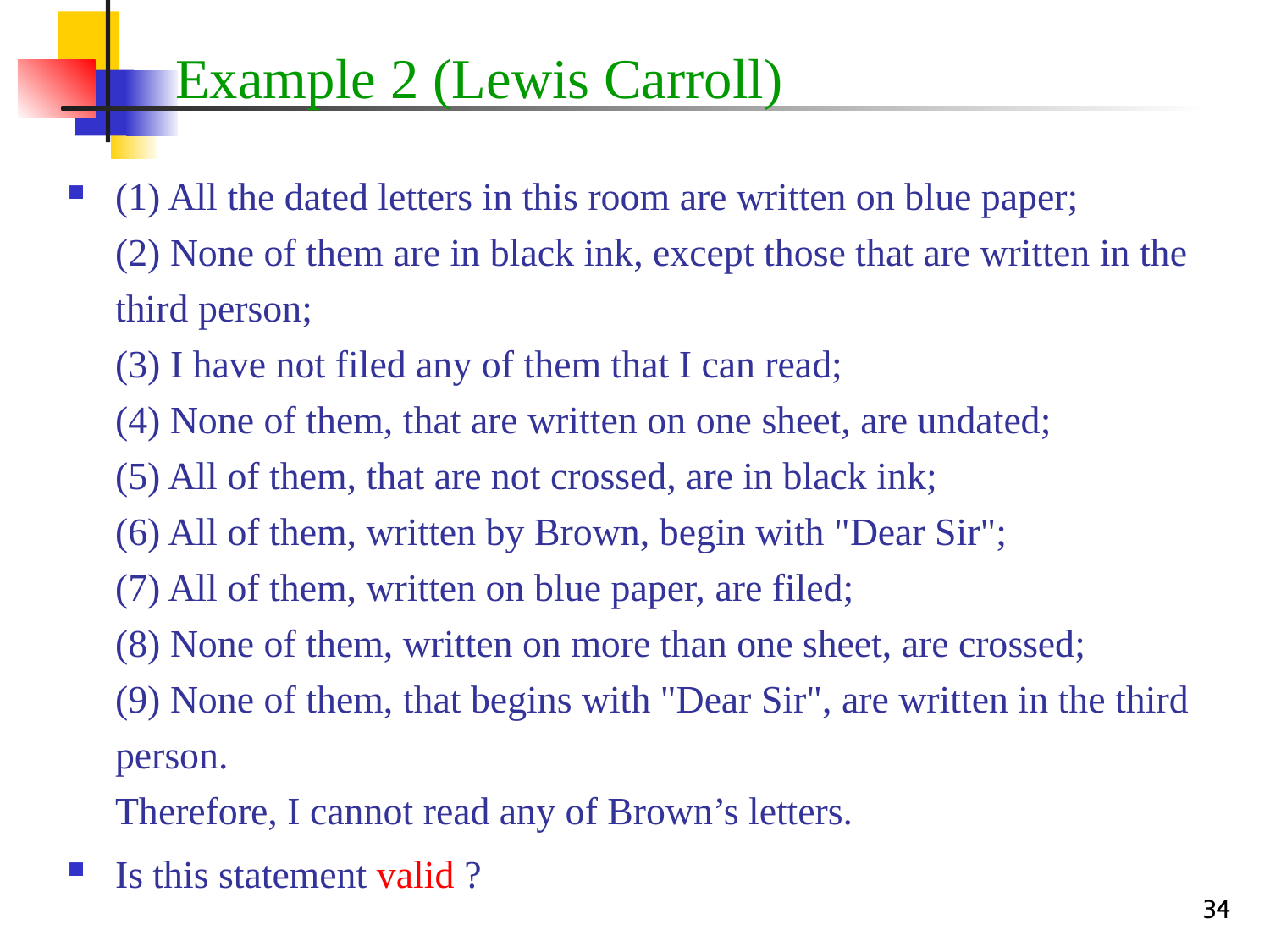

# Example 2 (Lewis Carroll)
(1) All the dated letters in this room are written on blue paper;
(2) None of them are in black ink, except those that are written in the third person;
(3) I have not filed any of them that I can read;
(4) None of them, that are written on one sheet, are undated;
(5) All of them, that are not crossed, are in black ink;
(6) All of them, written by Brown, begin with "Dear Sir";
(7) All of them, written on blue paper, are filed;
(8) None of them, written on more than one sheet, are crossed;
(9) None of them, that begins with "Dear Sir", are written in the third person.
Therefore, I cannot read any of Brown’s letters.
Is this statement valid ?
34